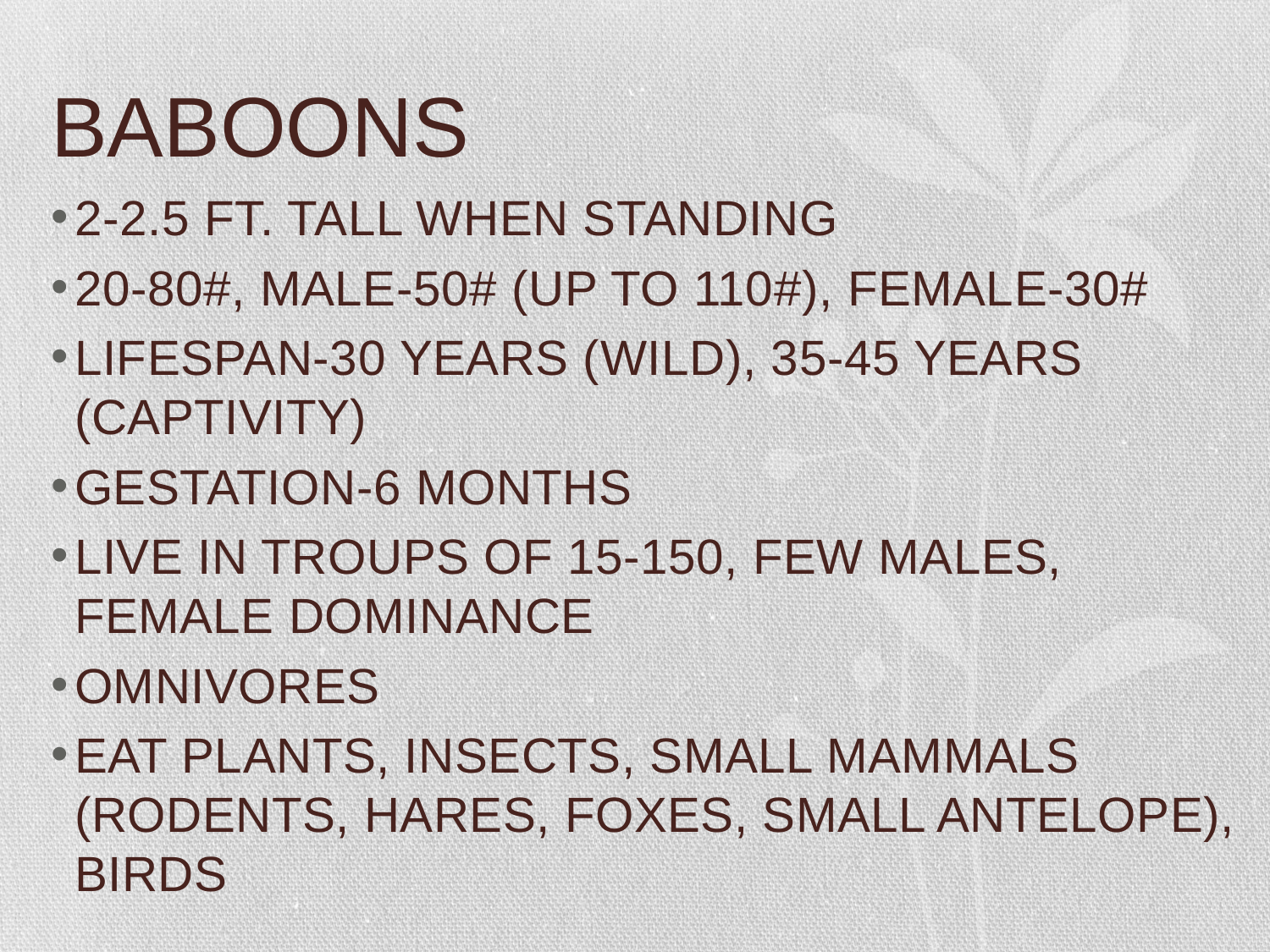

# BABOONS
2-2.5 FT. TALL WHEN STANDING
20-80#, MALE-50# (UP TO 110#), FEMALE-30#
LIFESPAN-30 YEARS (WILD), 35-45 YEARS (CAPTIVITY)
GESTATION-6 MONTHS
LIVE IN TROUPS OF 15-150, FEW MALES, FEMALE DOMINANCE
OMNIVORES
EAT PLANTS, INSECTS, SMALL MAMMALS (RODENTS, HARES, FOXES, SMALL ANTELOPE), BIRDS